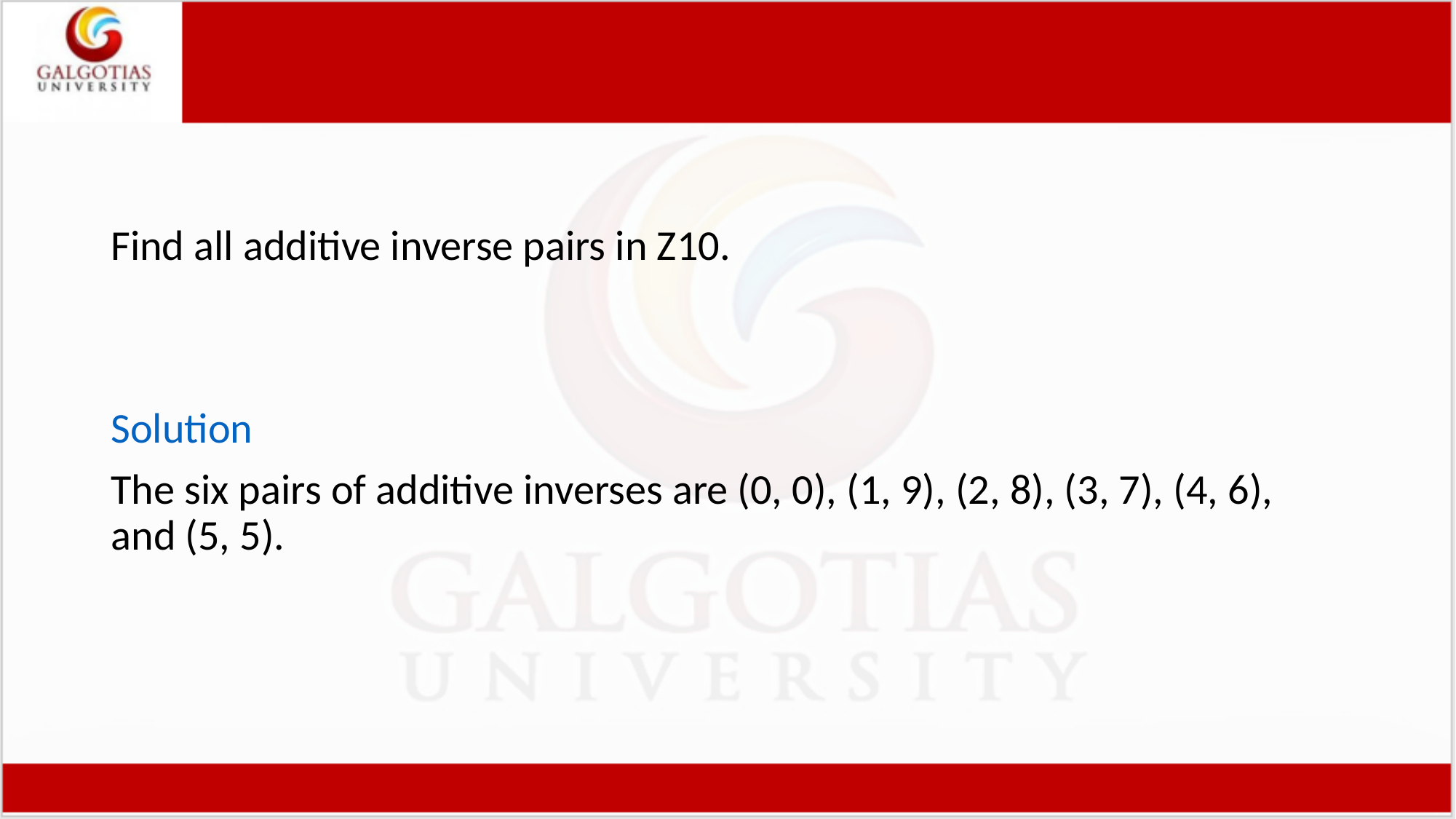

Find all additive inverse pairs in Z10.

Solution
The six pairs of additive inverses are (0, 0), (1, 9), (2, 8), (3, 7), (4, 6), and (5, 5).